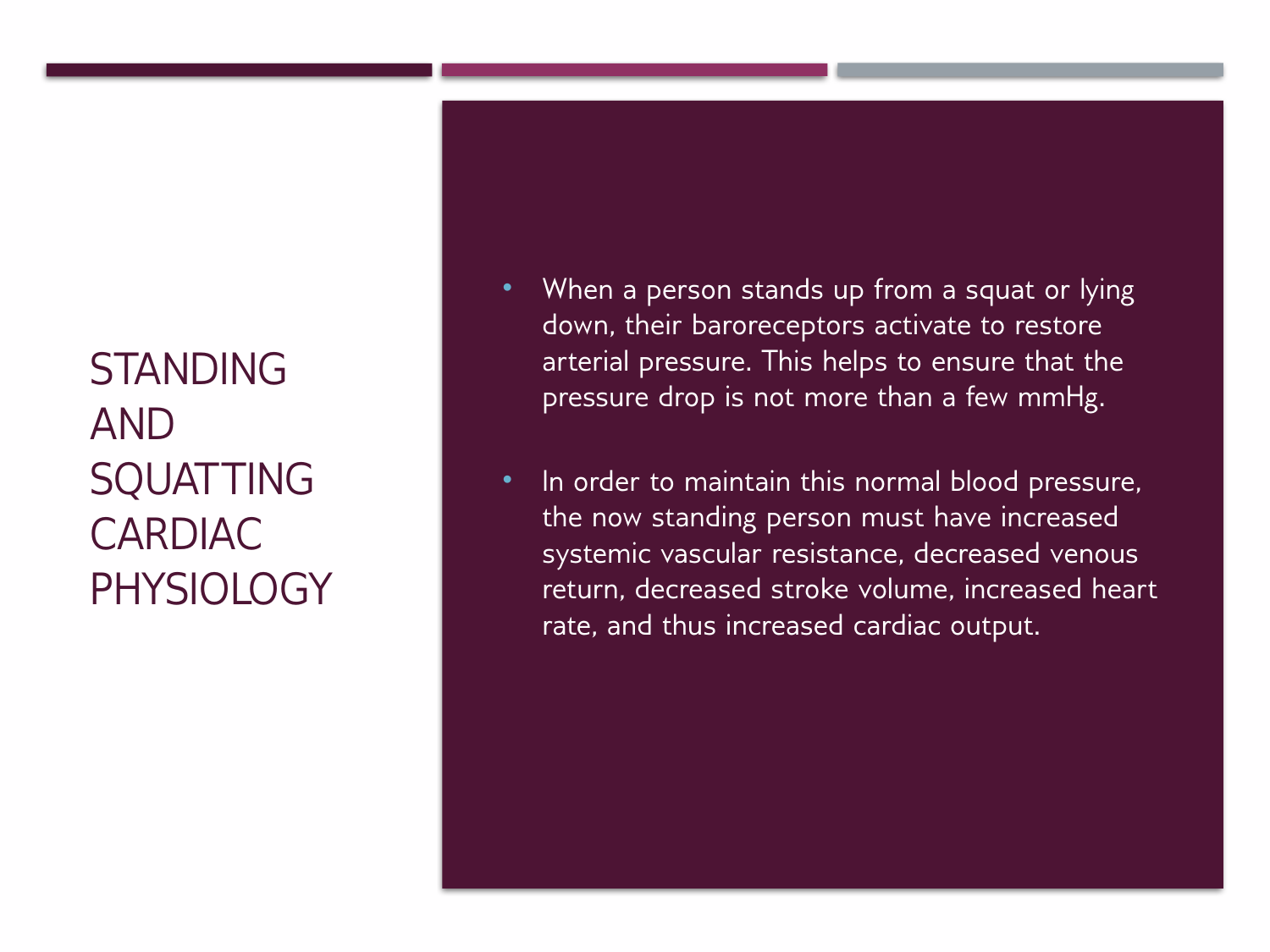

# Standing and Squatting Cardiac Physiology
When a person stands up from a squat or lying down, their baroreceptors activate to restore arterial pressure. This helps to ensure that the pressure drop is not more than a few mmHg.

In order to maintain this normal blood pressure, the now standing person must have increased systemic vascular resistance, decreased venous return, decreased stroke volume, increased heart rate, and thus increased cardiac output.